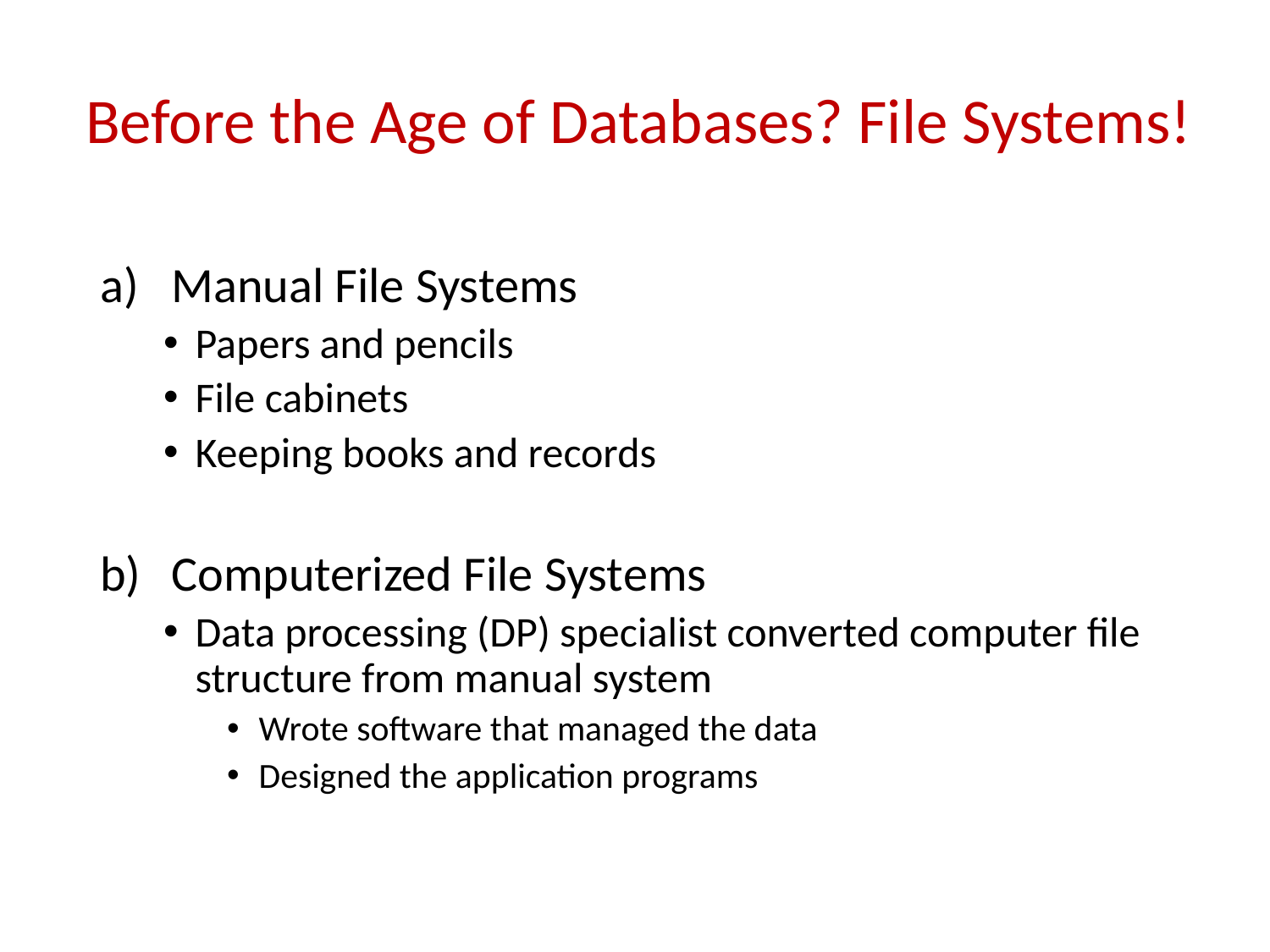

# Before the Age of Databases? File Systems!
Manual File Systems
Papers and pencils
File cabinets
Keeping books and records

Computerized File Systems
Data processing (DP) specialist converted computer file structure from manual system
Wrote software that managed the data
Designed the application programs